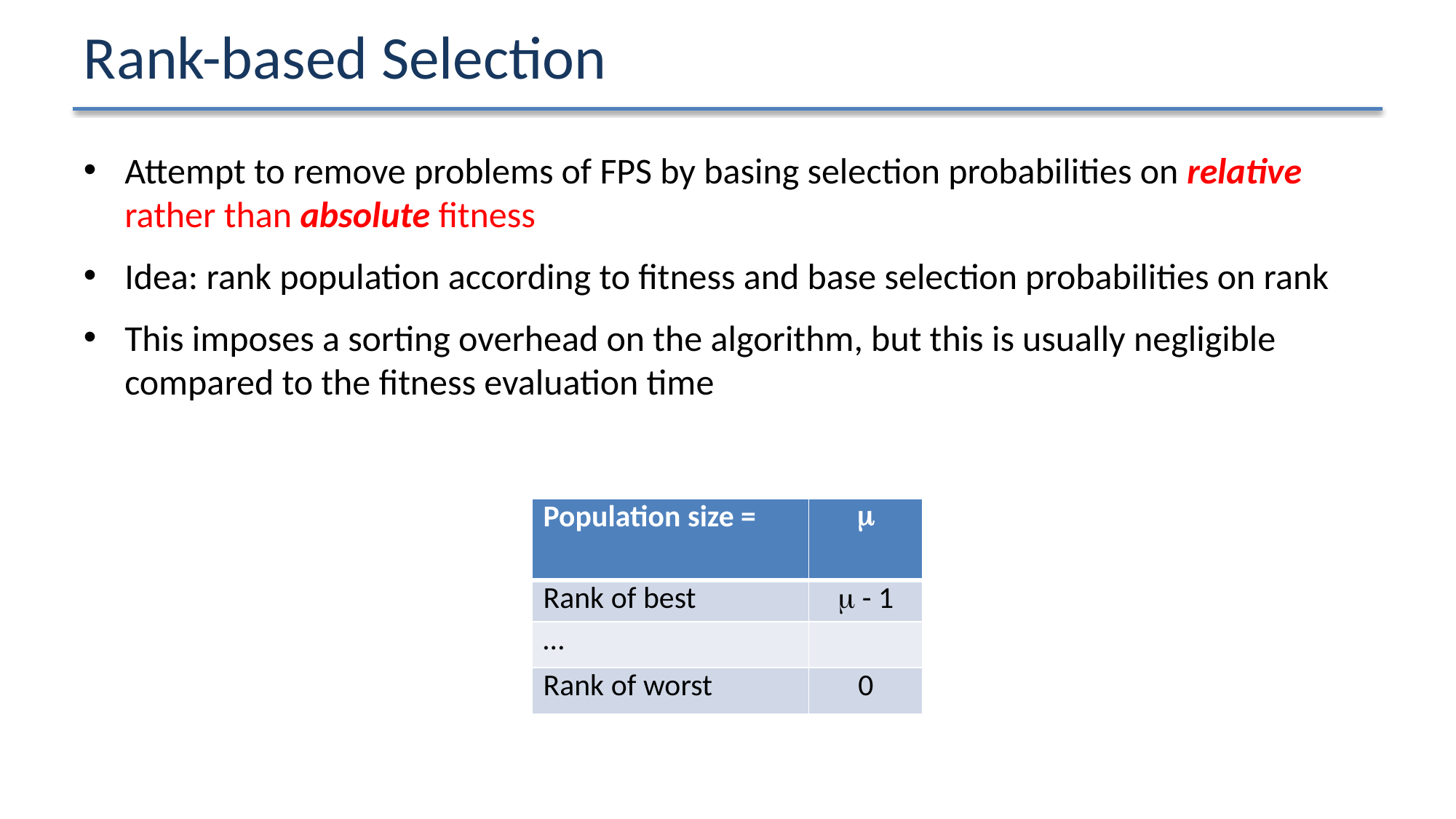

# Rank-based Selection
Attempt to remove problems of FPS by basing selection probabilities on relative rather than absolute fitness
Idea: rank population according to fitness and base selection probabilities on rank
This imposes a sorting overhead on the algorithm, but this is usually negligible compared to the fitness evaluation time

| Population size = | μ |
| --- | --- |
| Rank of best | μ - 1 |
| … |  |
| Rank of worst | 0 |